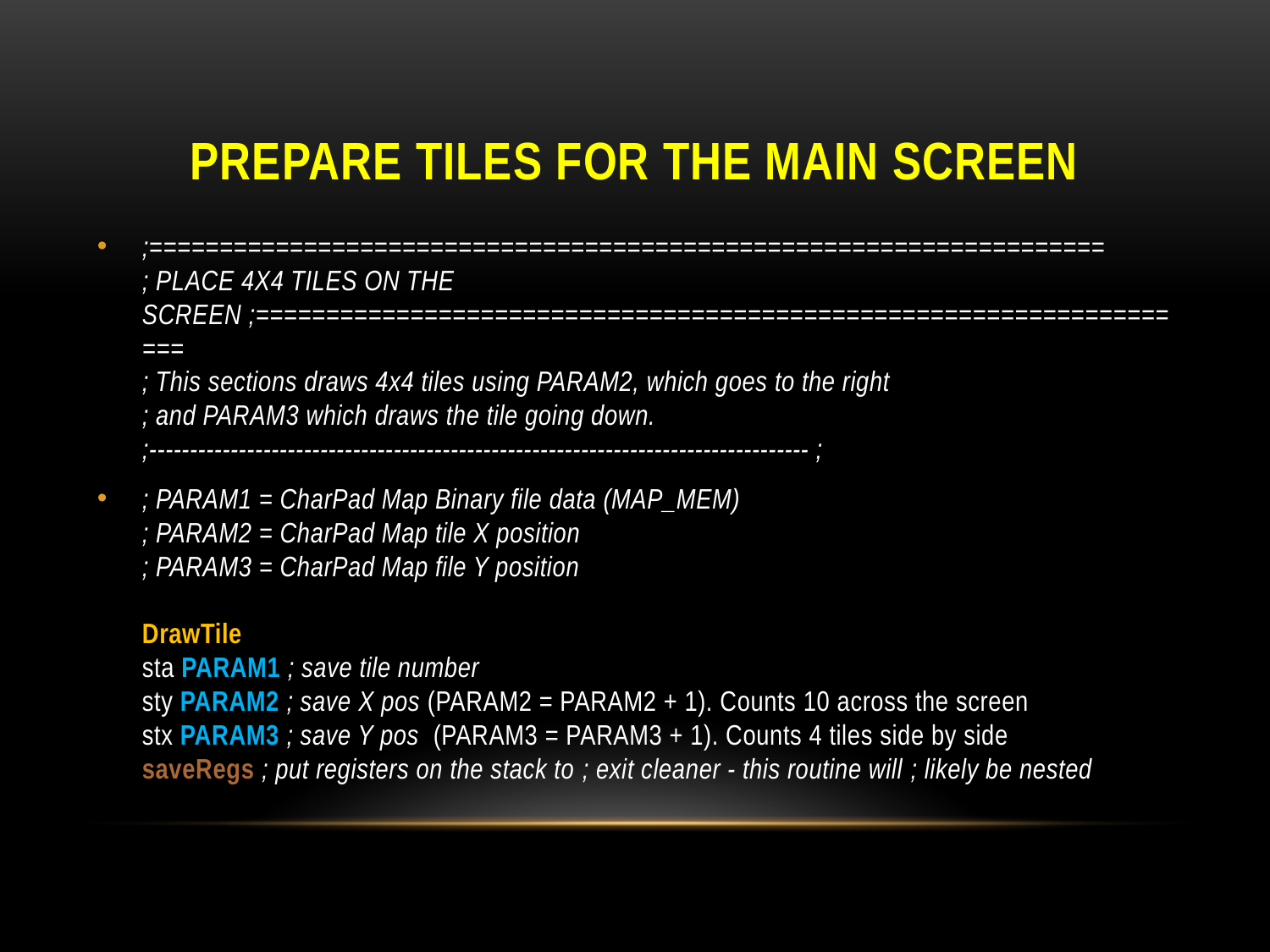

# prepare tiles for the main screen
;====================================================================
; PLACE 4X4 TILES ON THE SCREEN ;====================================================================
; This sections draws 4x4 tiles using PARAM2, which goes to the right
; and PARAM3 which draws the tile going down.
;--------------------------------------------------------------------------------- ;
; PARAM1 = CharPad Map Binary file data (MAP_MEM)
; PARAM2 = CharPad Map tile X position
; PARAM3 = CharPad Map file Y position
DrawTile
sta PARAM1 ; save tile number
sty PARAM2 ; save X pos (PARAM2 = PARAM2 + 1). Counts 10 across the screen
stx PARAM3 ; save Y pos  (PARAM3 = PARAM3 + 1). Counts 4 tiles side by side
saveRegs ; put registers on the stack to ; exit cleaner - this routine will ; likely be nested